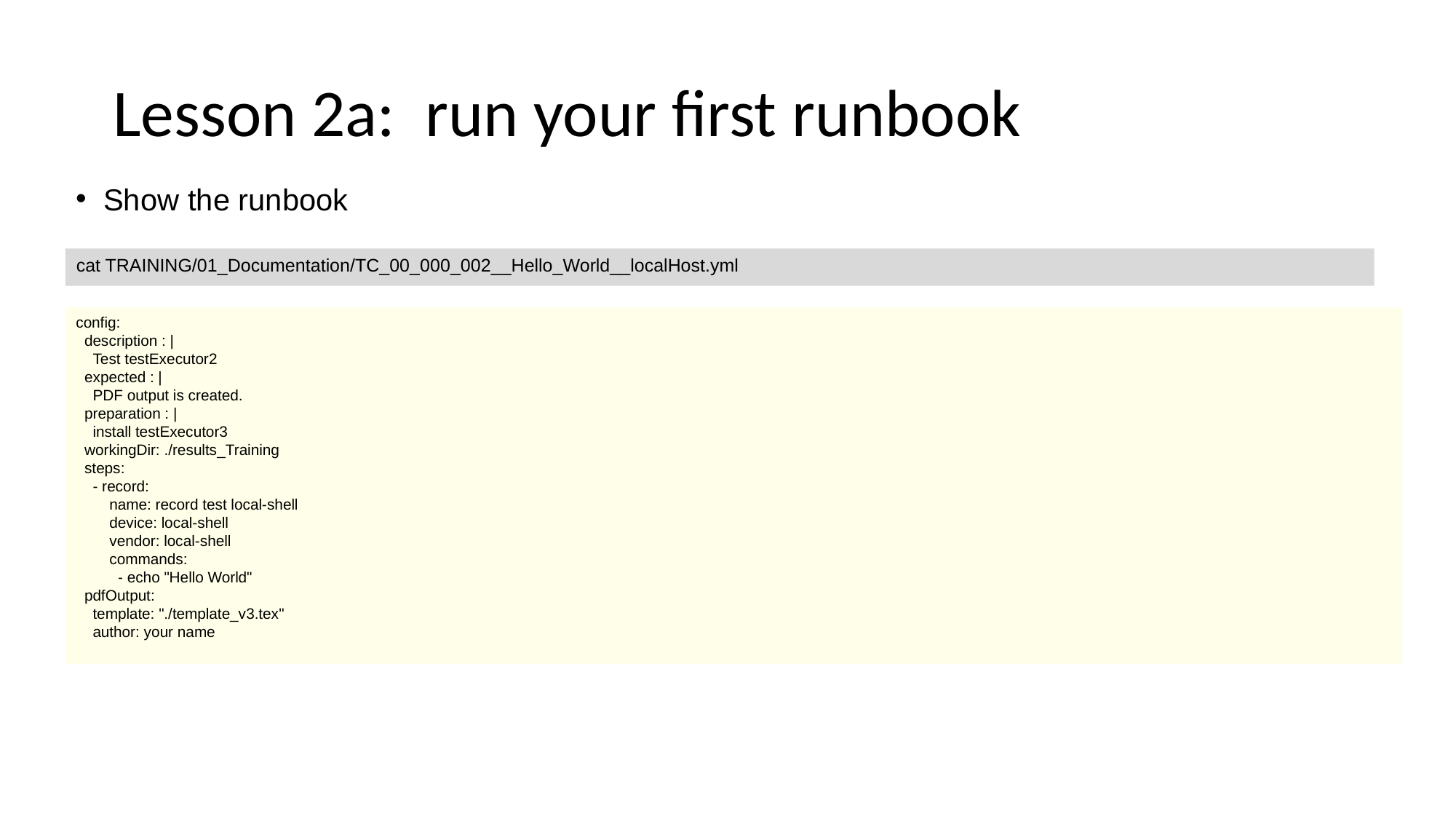

# Lesson 2a:  run your first runbook
Show the runbook
cat TRAINING/01_Documentation/TC_00_000_002__Hello_World__localHost.yml

config:
  description : |
    Test testExecutor2
  expected : |
    PDF output is created.
  preparation : |
    install testExecutor3
  workingDir: ./results_Training
  steps:
    - record:
        name: record test local-shell
        device: local-shell
        vendor: local-shell
        commands:
          - echo "Hello World"
  pdfOutput:
    template: "./template_v3.tex"
    author: your name